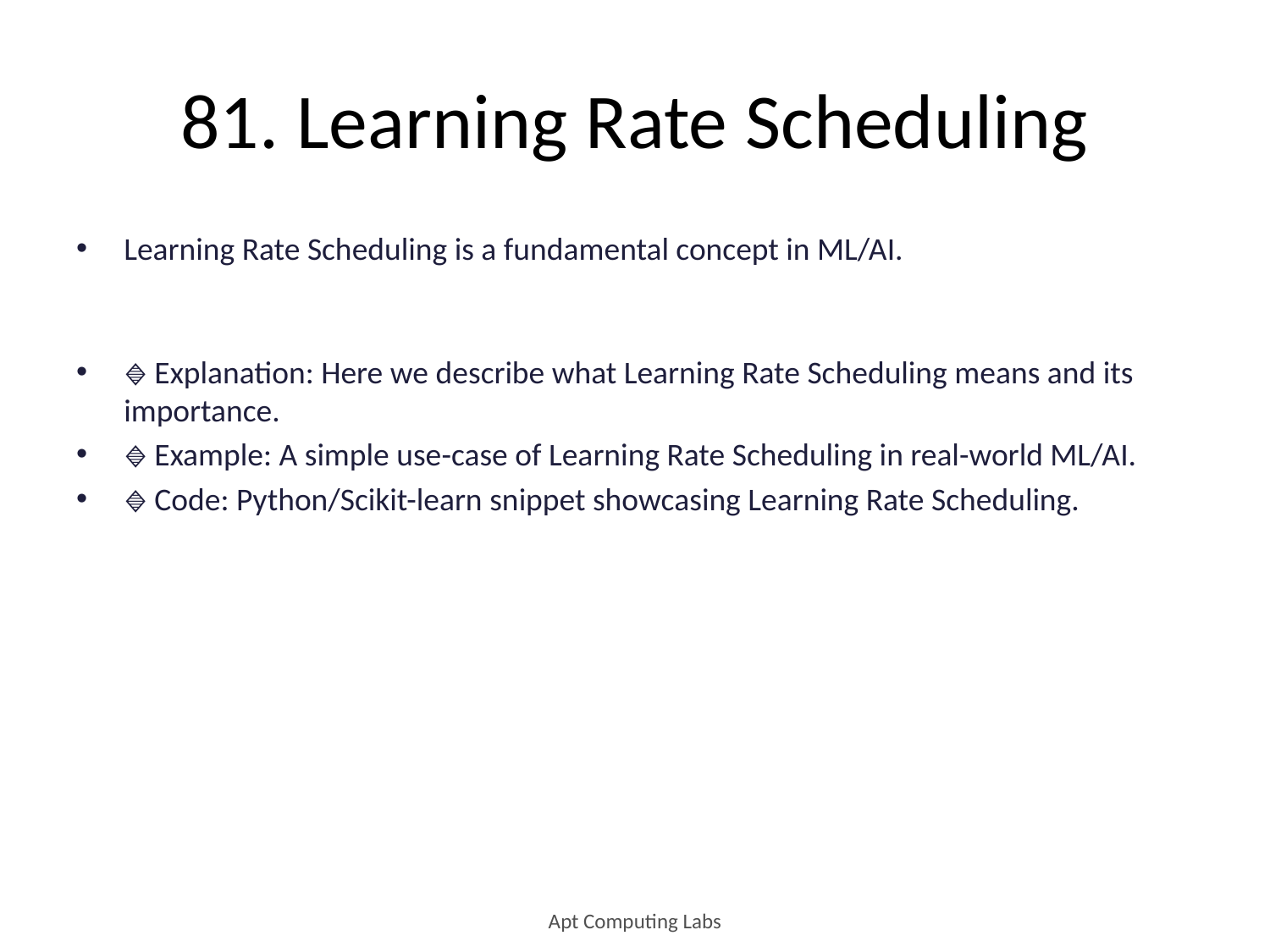

# 81. Learning Rate Scheduling
Learning Rate Scheduling is a fundamental concept in ML/AI.

🔹 Explanation: Here we describe what Learning Rate Scheduling means and its importance.
🔹 Example: A simple use-case of Learning Rate Scheduling in real-world ML/AI.
🔹 Code: Python/Scikit-learn snippet showcasing Learning Rate Scheduling.

Apt Computing Labs